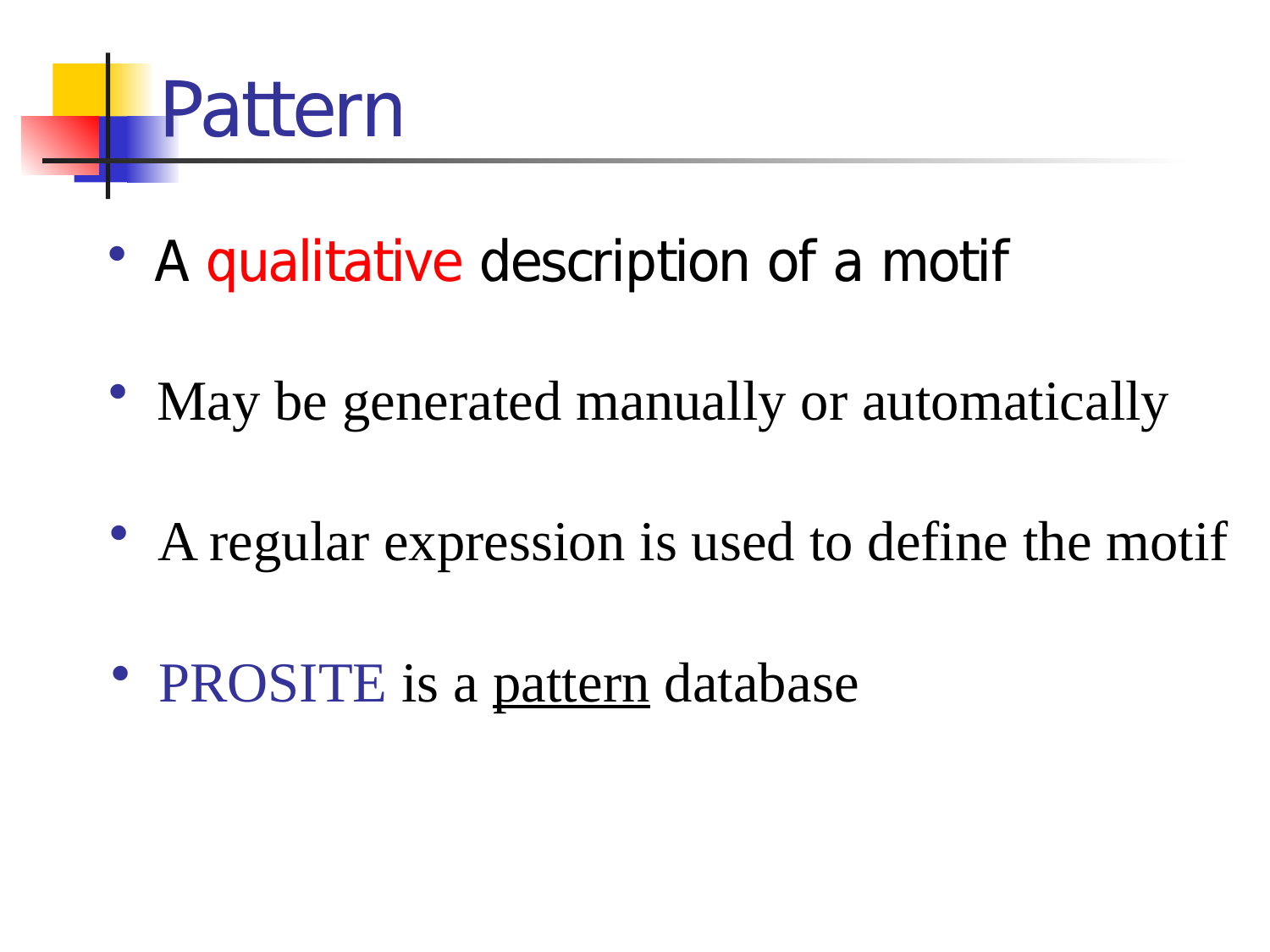

# Pattern
A qualitative description of a motif
May be generated manually or automatically
A regular expression is used to define the motif
PROSITE is a pattern database